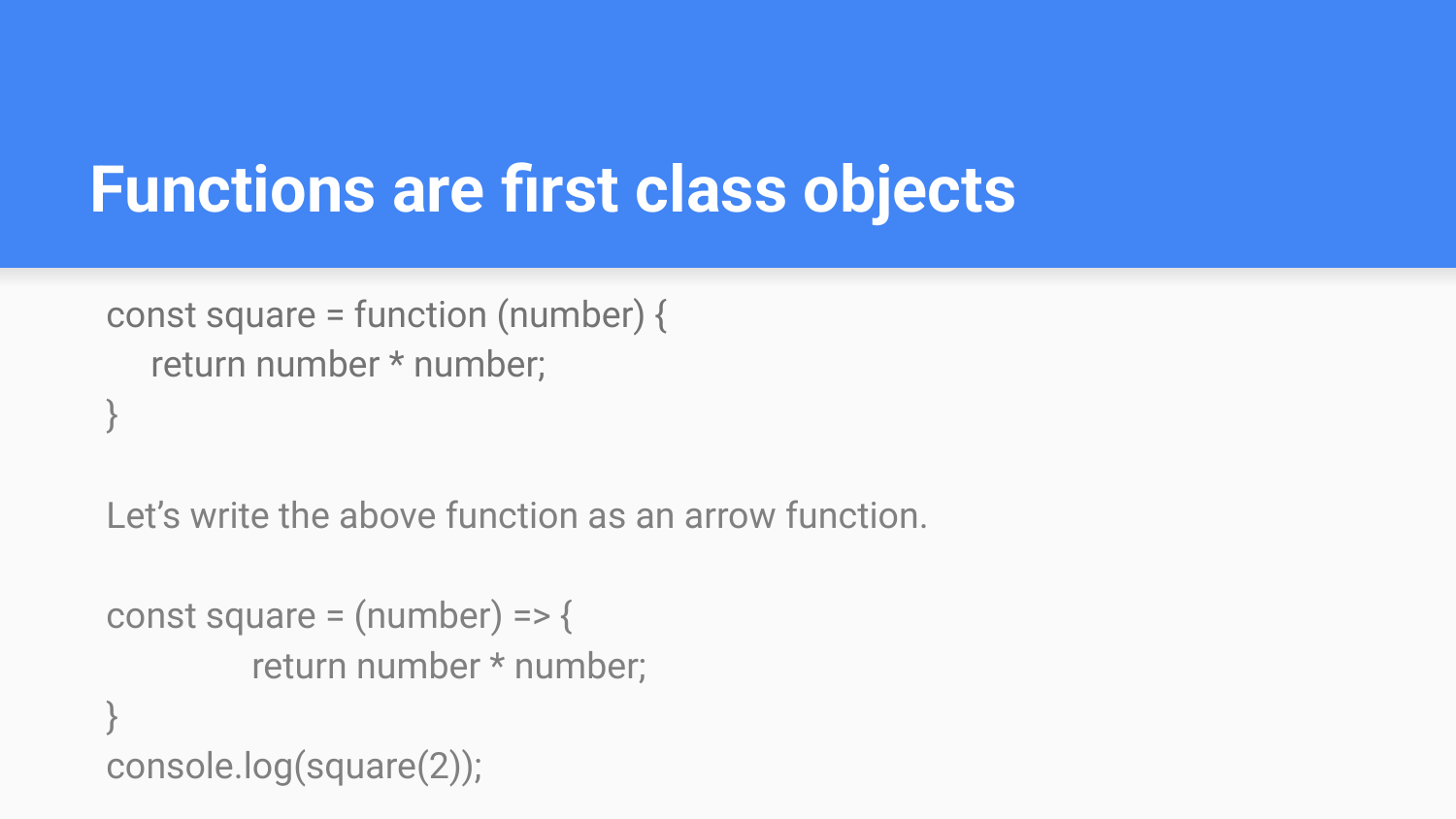

# Functions are first class objects
const square = function (number) {
     return number * number;
}

Let’s write the above function as an arrow function.

const square = (number) => {
	return number * number;
}
console.log(square(2));